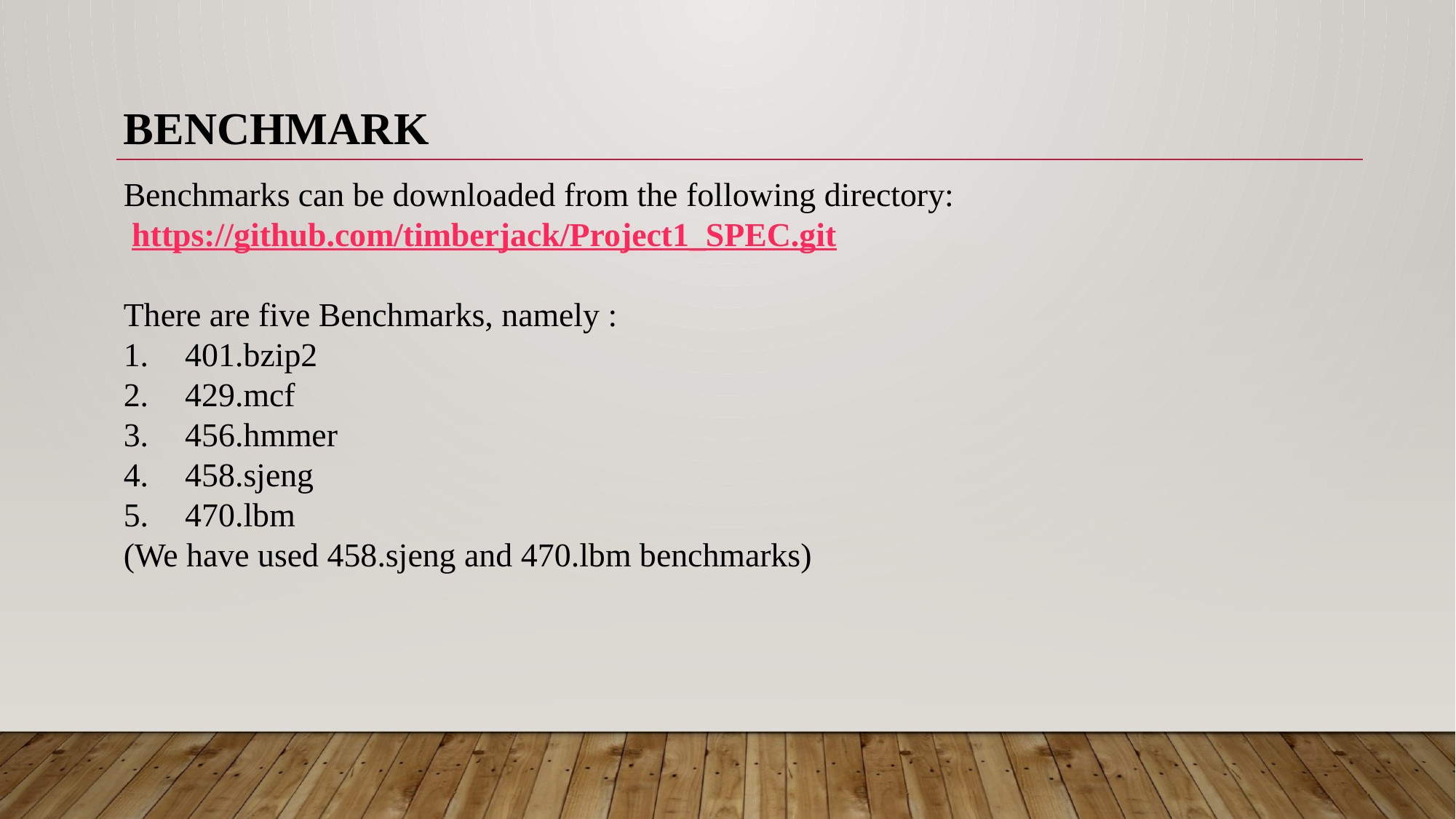

BENCHMARK
Benchmarks can be downloaded from the following directory:
 https://github.com/timberjack/Project1_SPEC.git

There are five Benchmarks, namely :
401.bzip2
429.mcf
456.hmmer
458.sjeng
470.lbm
(We have used 458.sjeng and 470.lbm benchmarks)